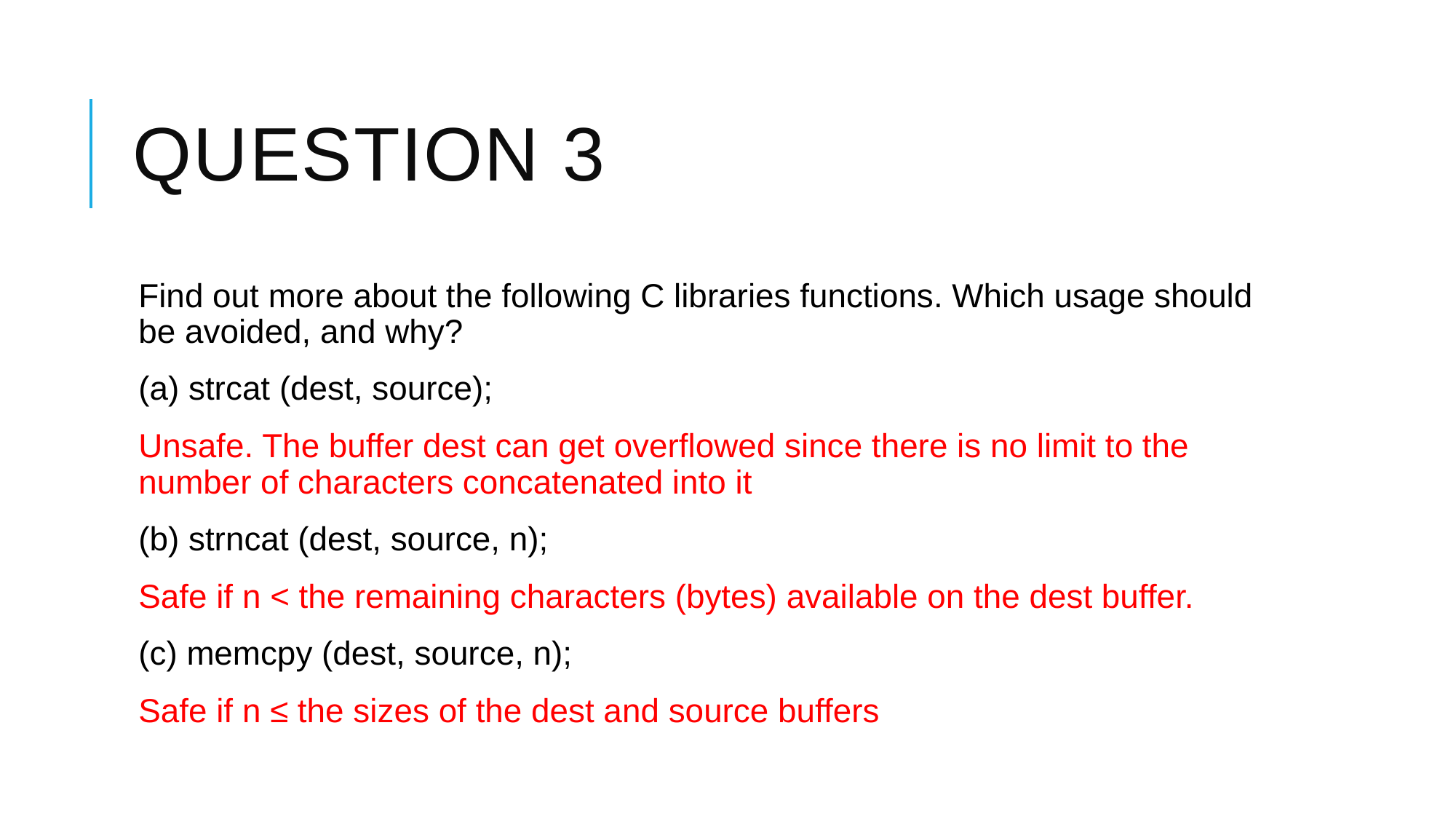

# Question 3
Find out more about the following C libraries functions. Which usage should be avoided, and why?
(a) strcat (dest, source);
Unsafe. The buffer dest can get overflowed since there is no limit to the number of characters concatenated into it
(b) strncat (dest, source, n);
Safe if n < the remaining characters (bytes) available on the dest buffer.
(c) memcpy (dest, source, n);
Safe if n ≤ the sizes of the dest and source buffers